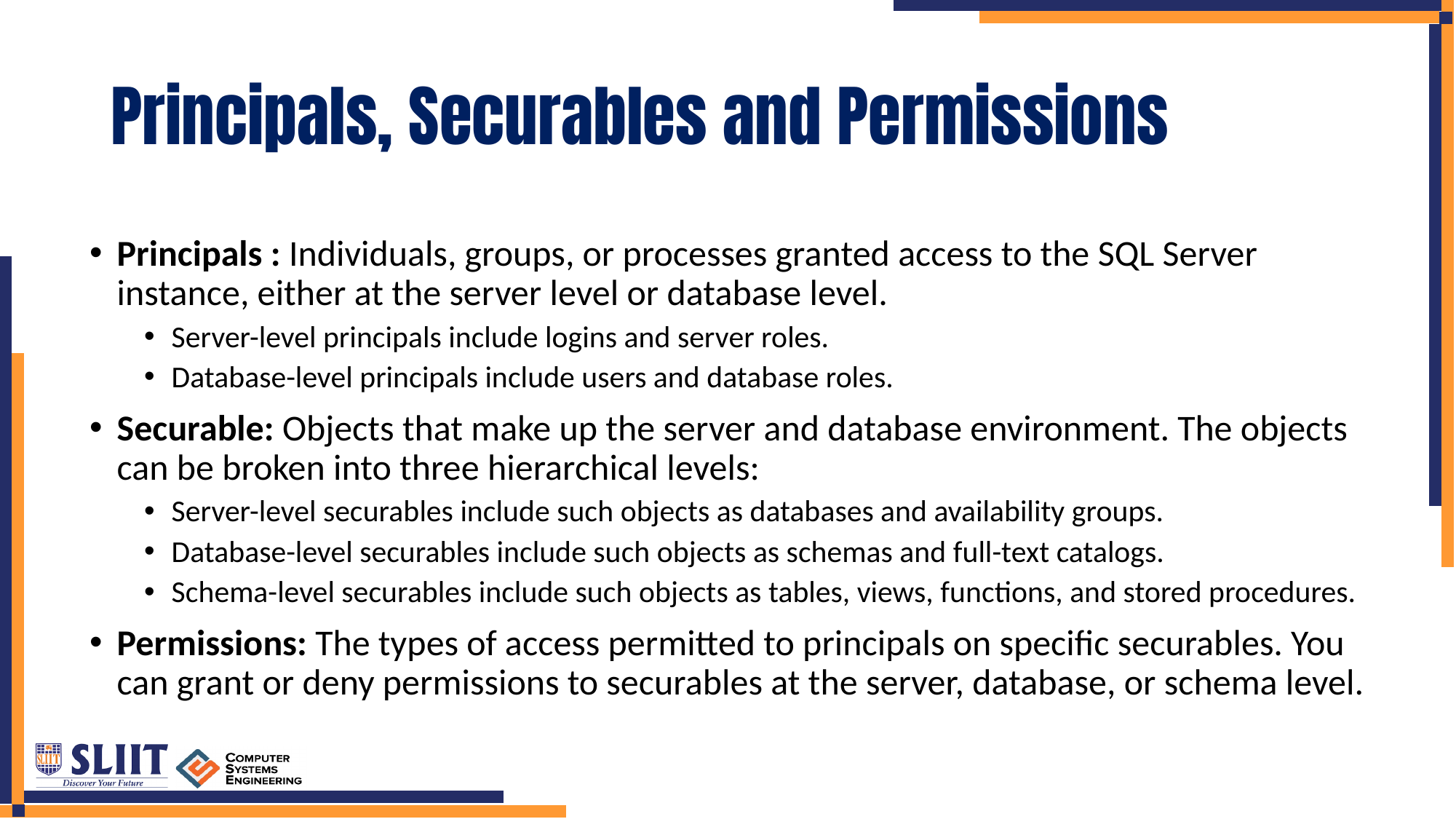

# Principals, Securables and Permissions
Principals : Individuals, groups, or processes granted access to the SQL Server instance, either at the server level or database level.
Server-level principals include logins and server roles.
Database-level principals include users and database roles.
Securable: Objects that make up the server and database environment. The objects can be broken into three hierarchical levels:
Server-level securables include such objects as databases and availability groups.
Database-level securables include such objects as schemas and full-text catalogs.
Schema-level securables include such objects as tables, views, functions, and stored procedures.
Permissions: The types of access permitted to principals on specific securables. You can grant or deny permissions to securables at the server, database, or schema level.